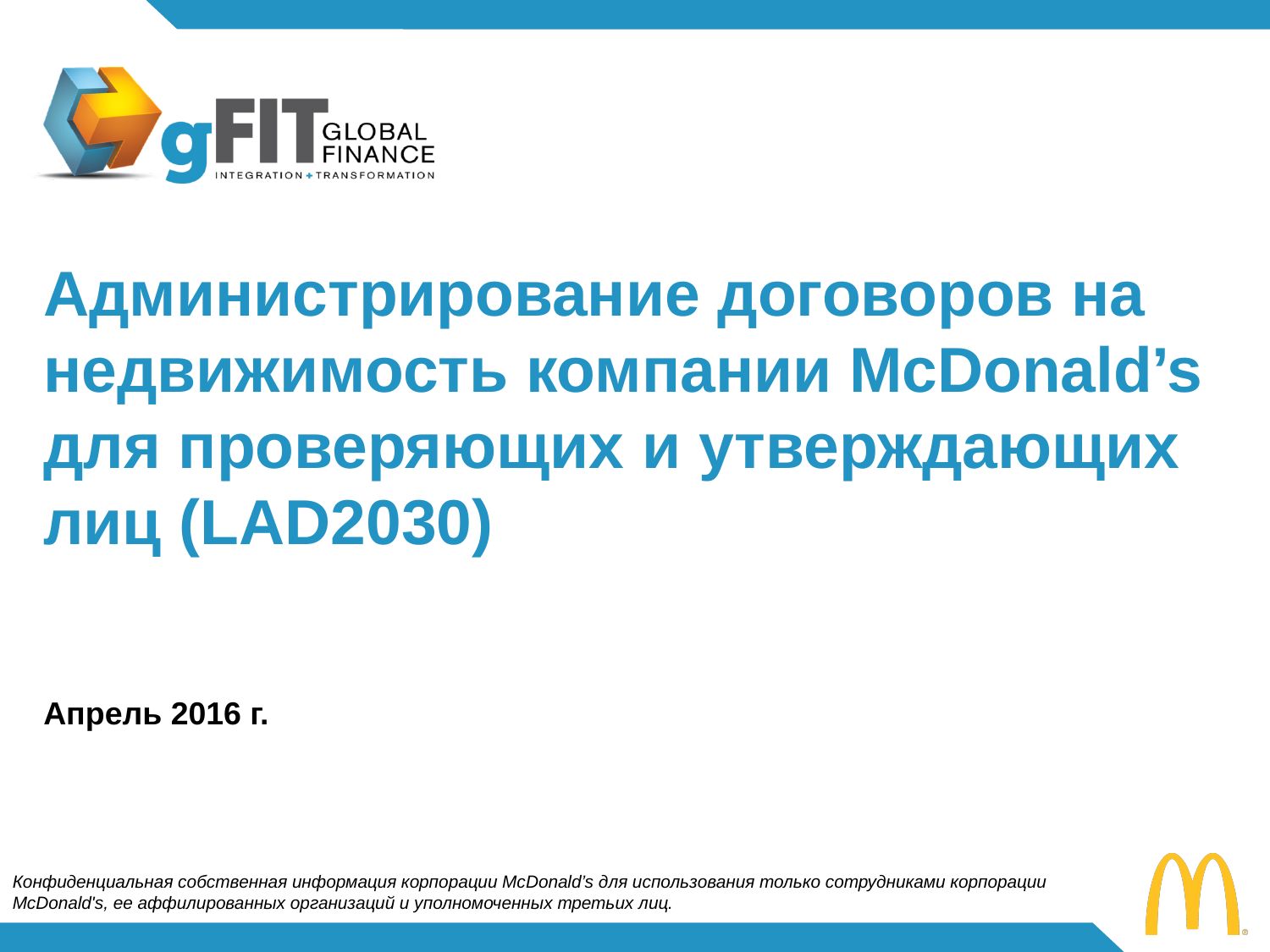

Администрирование договоров на недвижимость компании McDonald’s для проверяющих и утверждающих лиц (LAD2030)
Апрель 2016 г.